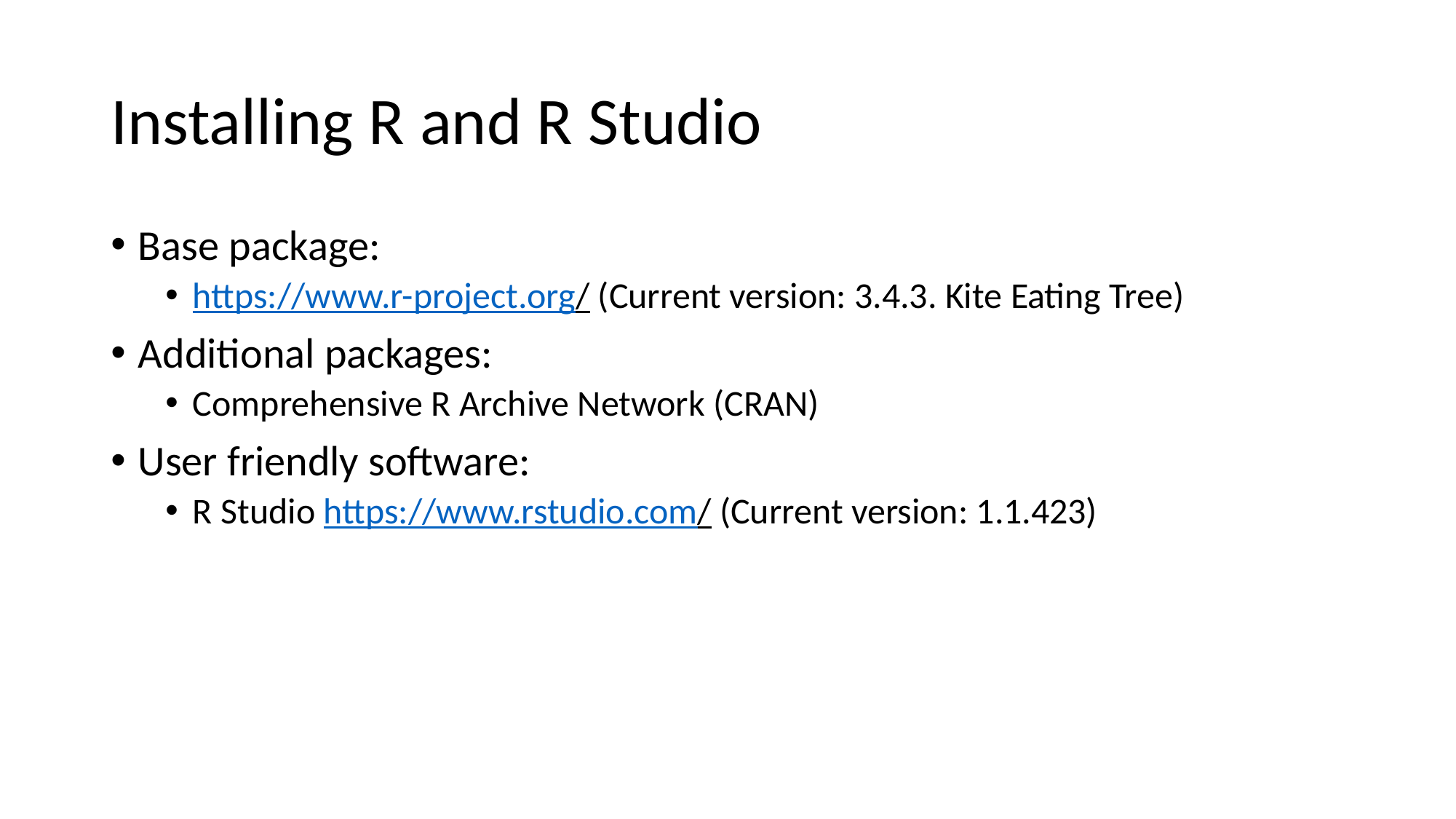

# Installing R and R Studio
Base package:
https://www.r-project.org/ (Current version: 3.4.3. Kite Eating Tree)
Additional packages:
Comprehensive R Archive Network (CRAN)
User friendly software:
R Studio https://www.rstudio.com/ (Current version: 1.1.423)